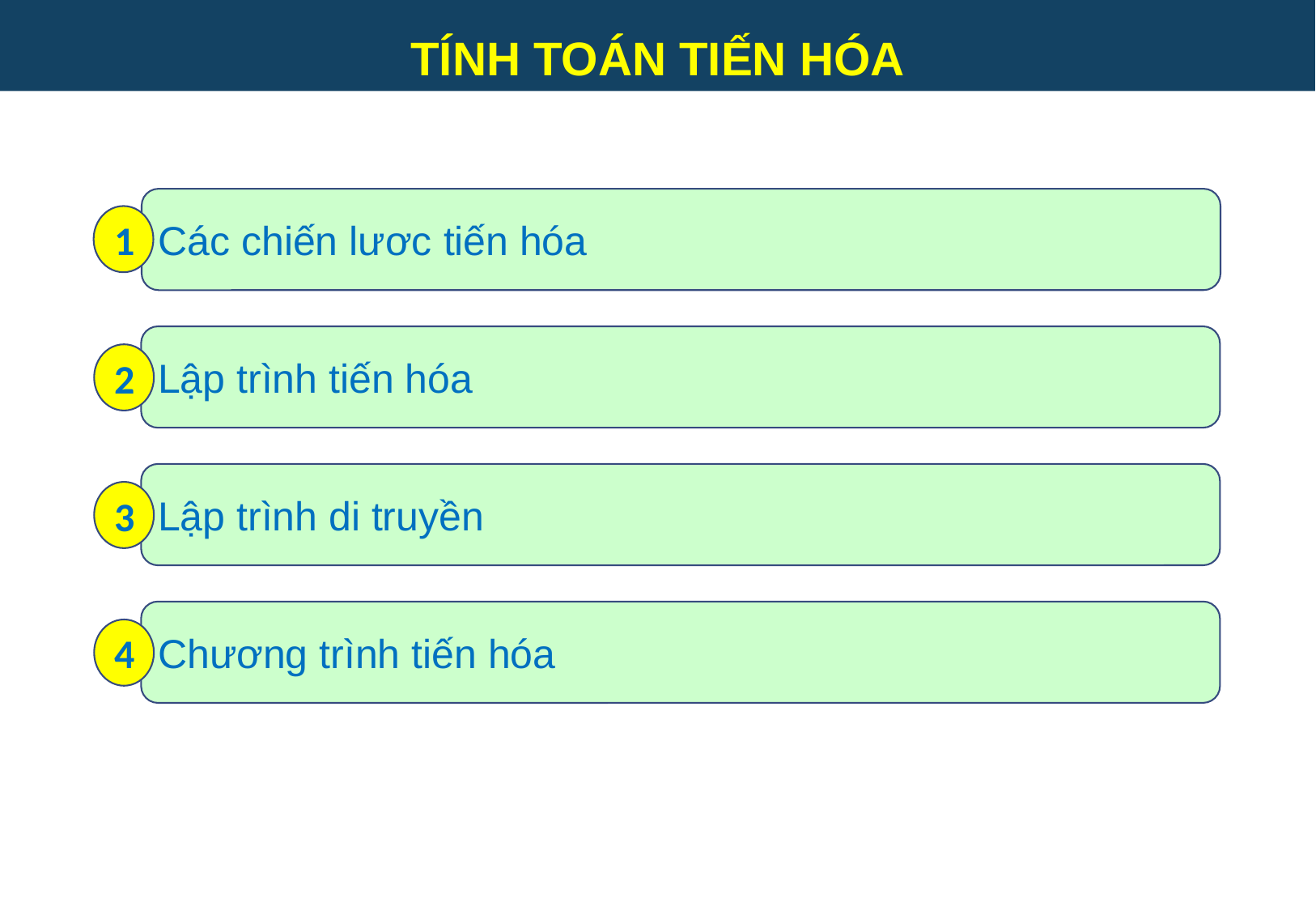

TÍNH TOÁN TIẾN HÓA
Các chiến lươc tiến hóa
1
Lập trình tiến hóa
2
Lập trình di truyền
3
Chương trình tiến hóa
4